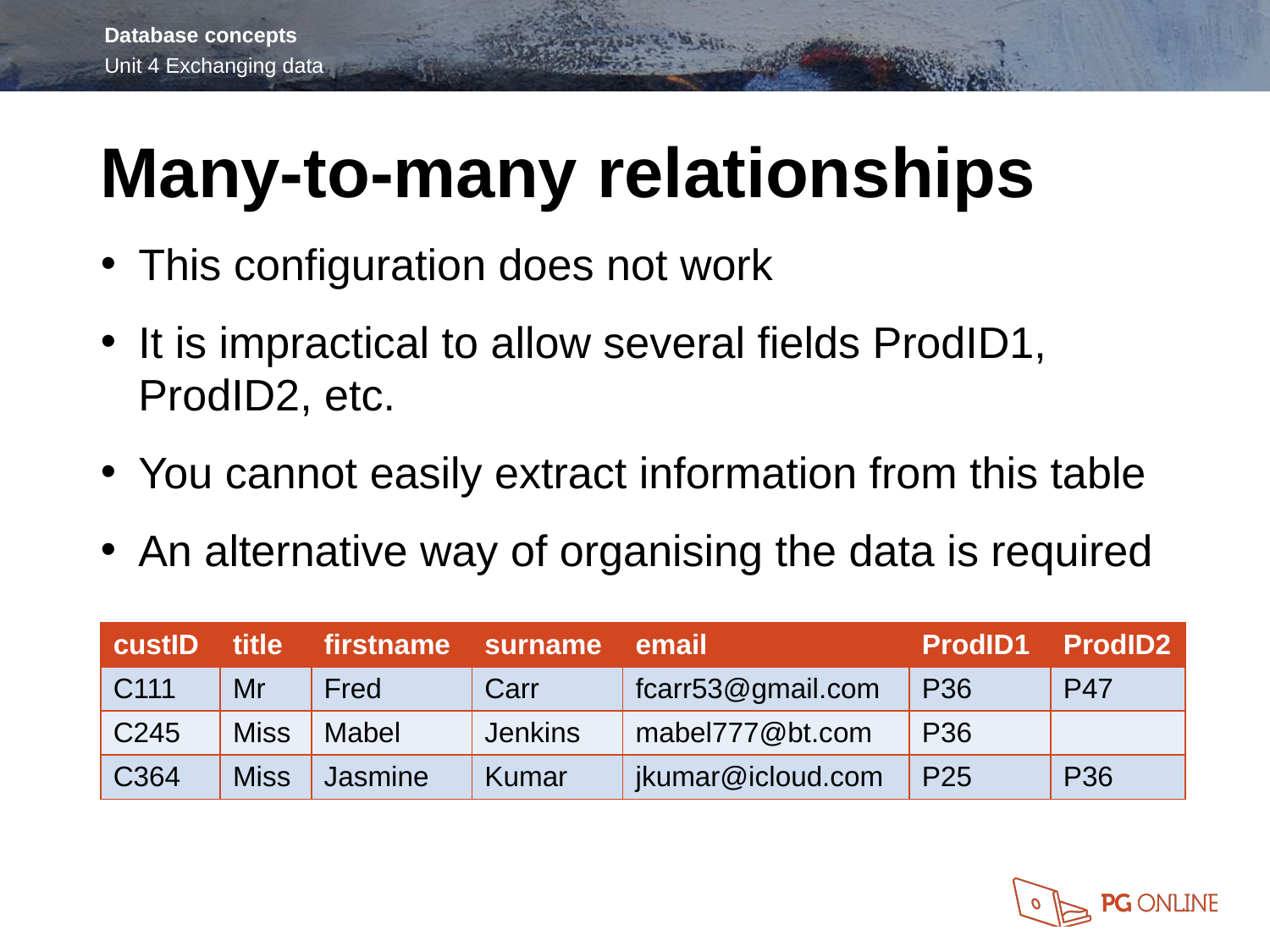

Many-to-many relationships
This configuration does not work
It is impractical to allow several fields ProdID1, ProdID2, etc.
You cannot easily extract information from this table
An alternative way of organising the data is required
| custID | title | firstname | surname | email | ProdID1 | ProdID2 |
| --- | --- | --- | --- | --- | --- | --- |
| C111 | Mr | Fred | Carr | fcarr53@gmail.com | P36 | P47 |
| C245 | Miss | Mabel | Jenkins | mabel777@bt.com | P36 |  |
| C364 | Miss | Jasmine | Kumar | jkumar@icloud.com | P25 | P36 |